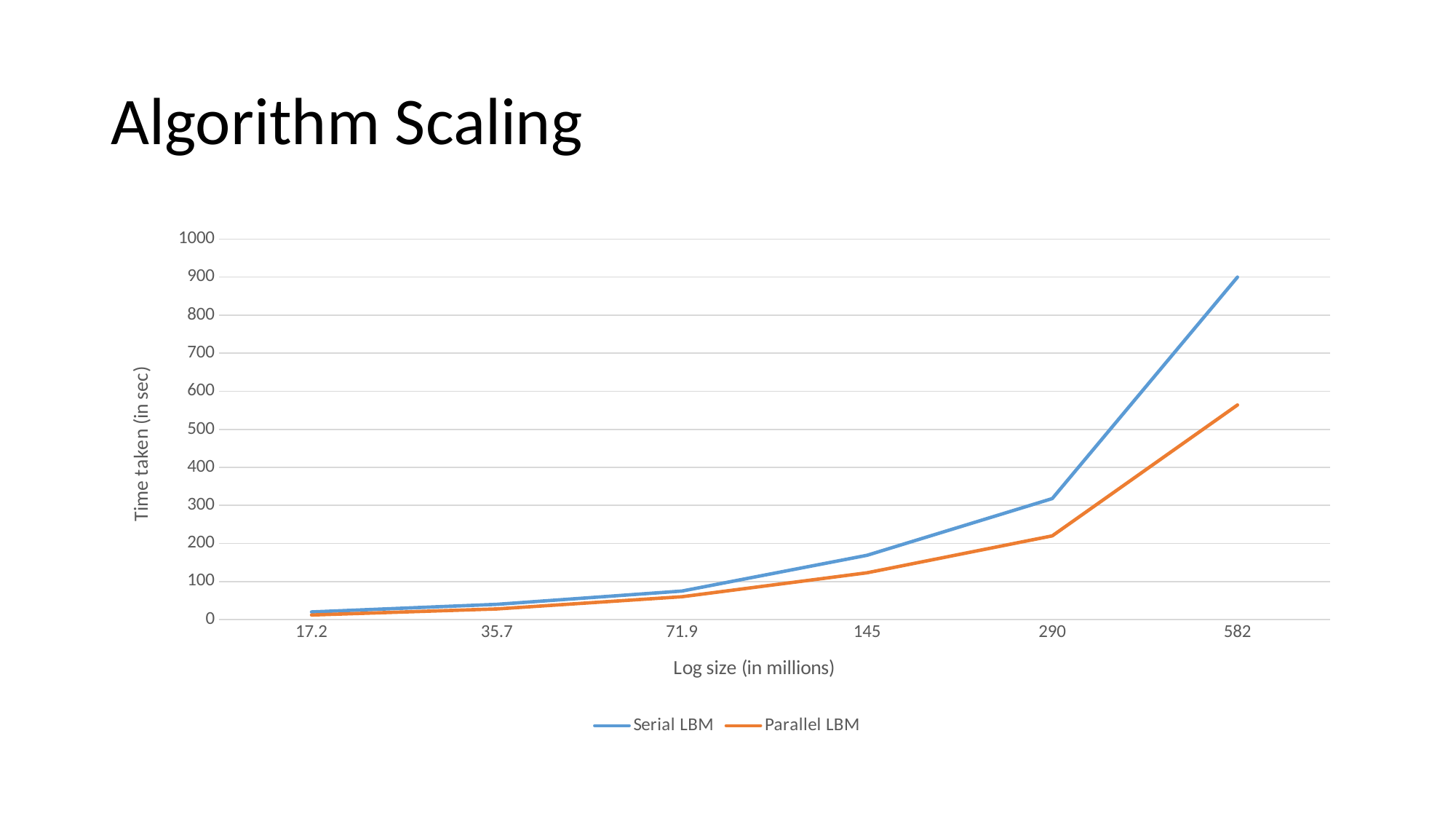

# Algorithm Scaling

### Chart

| Category | Serial LBM | Parallel LBM |
|---|---|---|
| 17.2 | 20.0 | 12.0 |
| 35.700000000000003 | 40.0 | 28.0 |
| 71.900000000000006 | 75.0 | 60.0 |
| 145 | 169.0 | 123.0 |
| 290 | 318.0 | 220.0 |
| 582 | 900.0 | 564.0 |